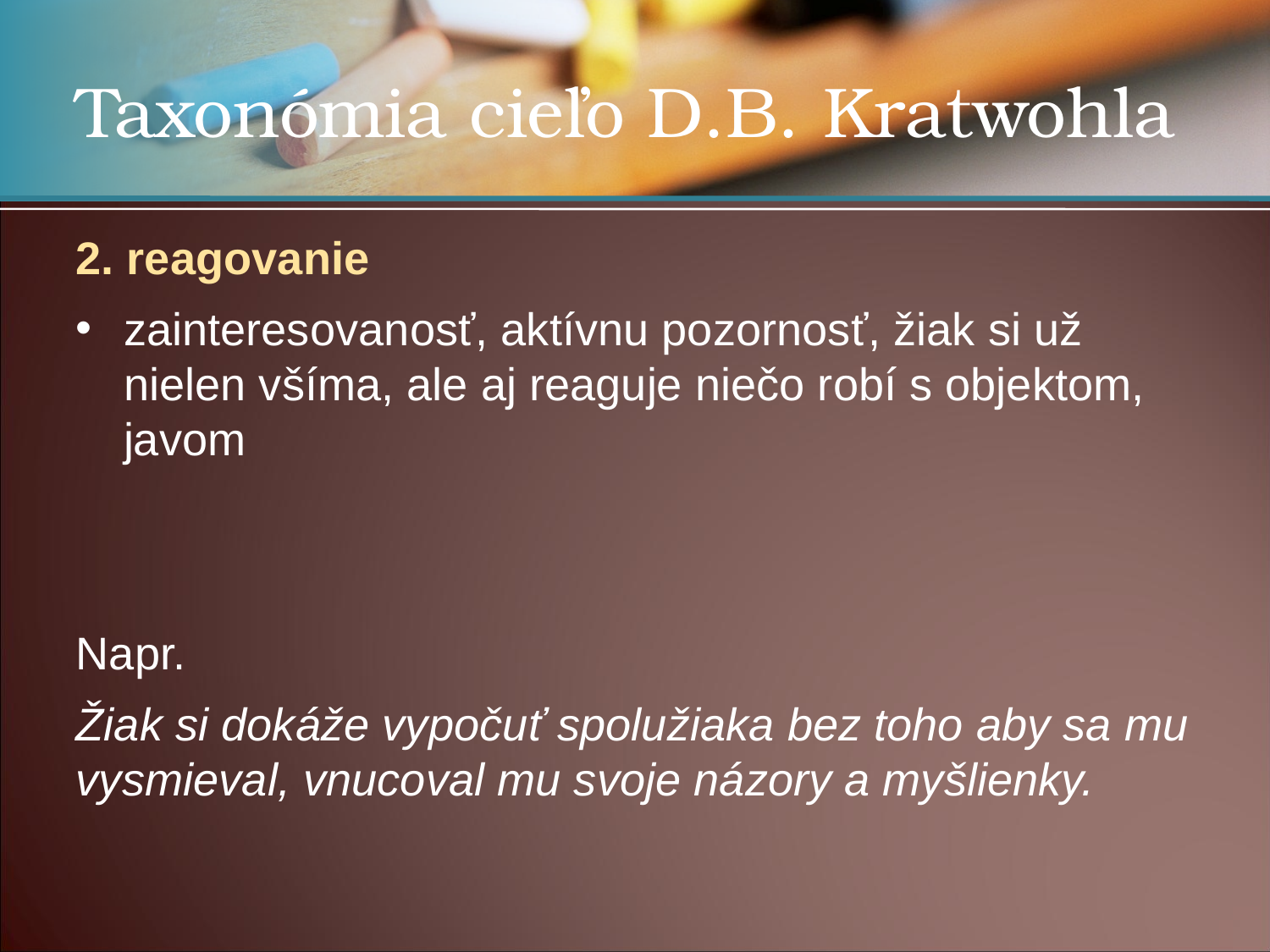

# Taxonómia cieľo D.B. Kratwohla
2. reagovanie
zainteresovanosť, aktívnu pozornosť, žiak si už nielen všíma, ale aj reaguje niečo robí s objektom, javom

Napr.
Žiak si dokáže vypočuť spolužiaka bez toho aby sa mu vysmieval, vnucoval mu svoje názory a myšlienky.